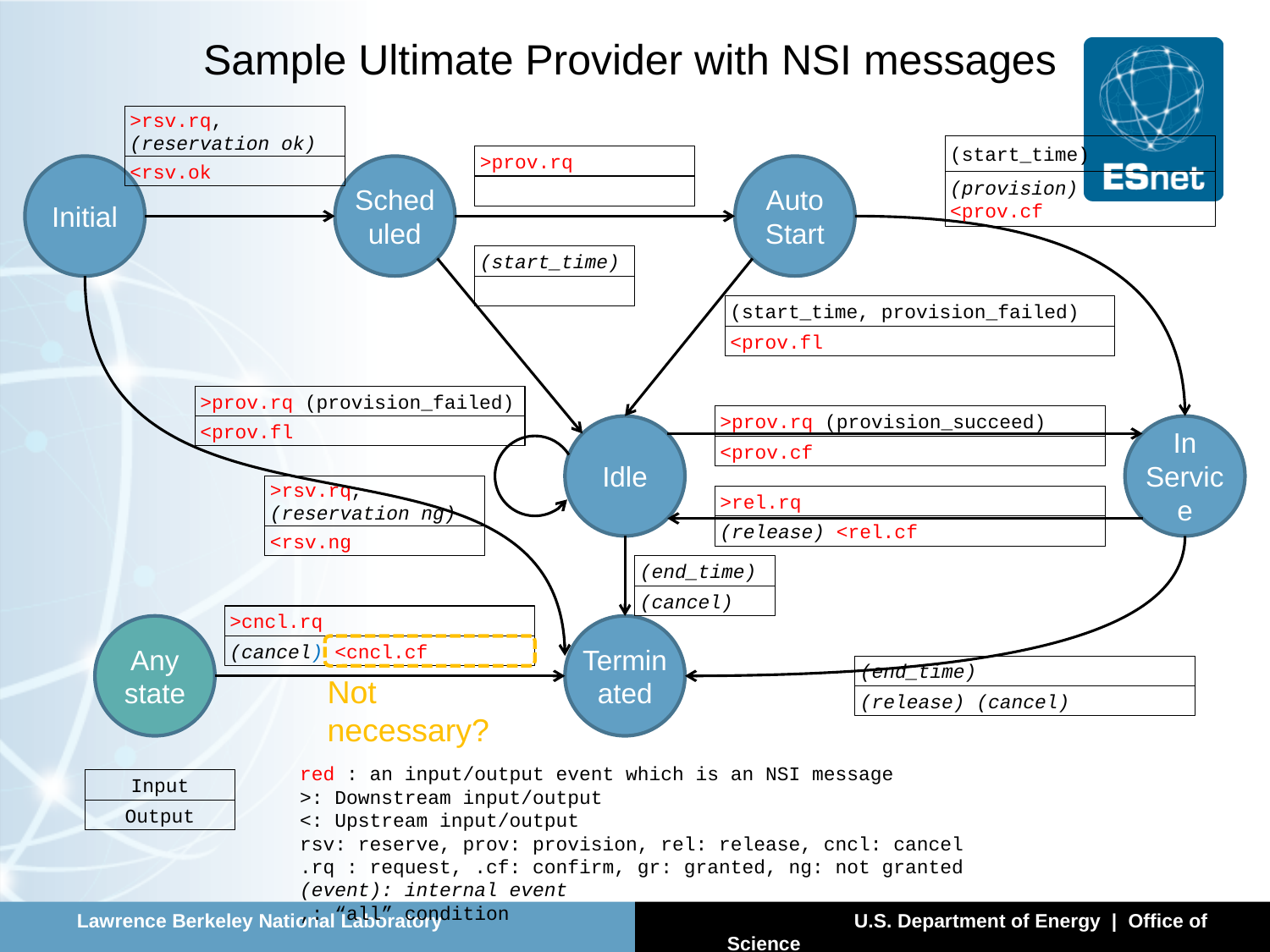

Sample Ultimate Provider with NSI messages
>rsv.rq, (reservation ok)
<rsv.ok
(start_time)
(provision)
<prov.cf
>prov.rq

Initial
Scheduled
Auto
Start
(start_time)

(start_time, provision_failed)
<prov.fl
>prov.rq (provision_failed)
<prov.fl
>prov.rq (provision_succeed)
<prov.cf
Idle
In
Service

>rsv.rq, (reservation ng)
<rsv.ng
>rel.rq
(release) <rel.cf
(end_time)
(cancel)
>cncl.rq
(cancel) <cncl.cf
Any
state
Terminated

(end_time)
(release) (cancel)
Not necessary?
red : an input/output event which is an NSI message
>: Downstream input/output
<: Upstream input/output
rsv: reserve, prov: provision, rel: release, cncl: cancel
.rq : request, .cf: confirm, gr: granted, ng: not granted
(event): internal event
,: “all” condition
Input
Output